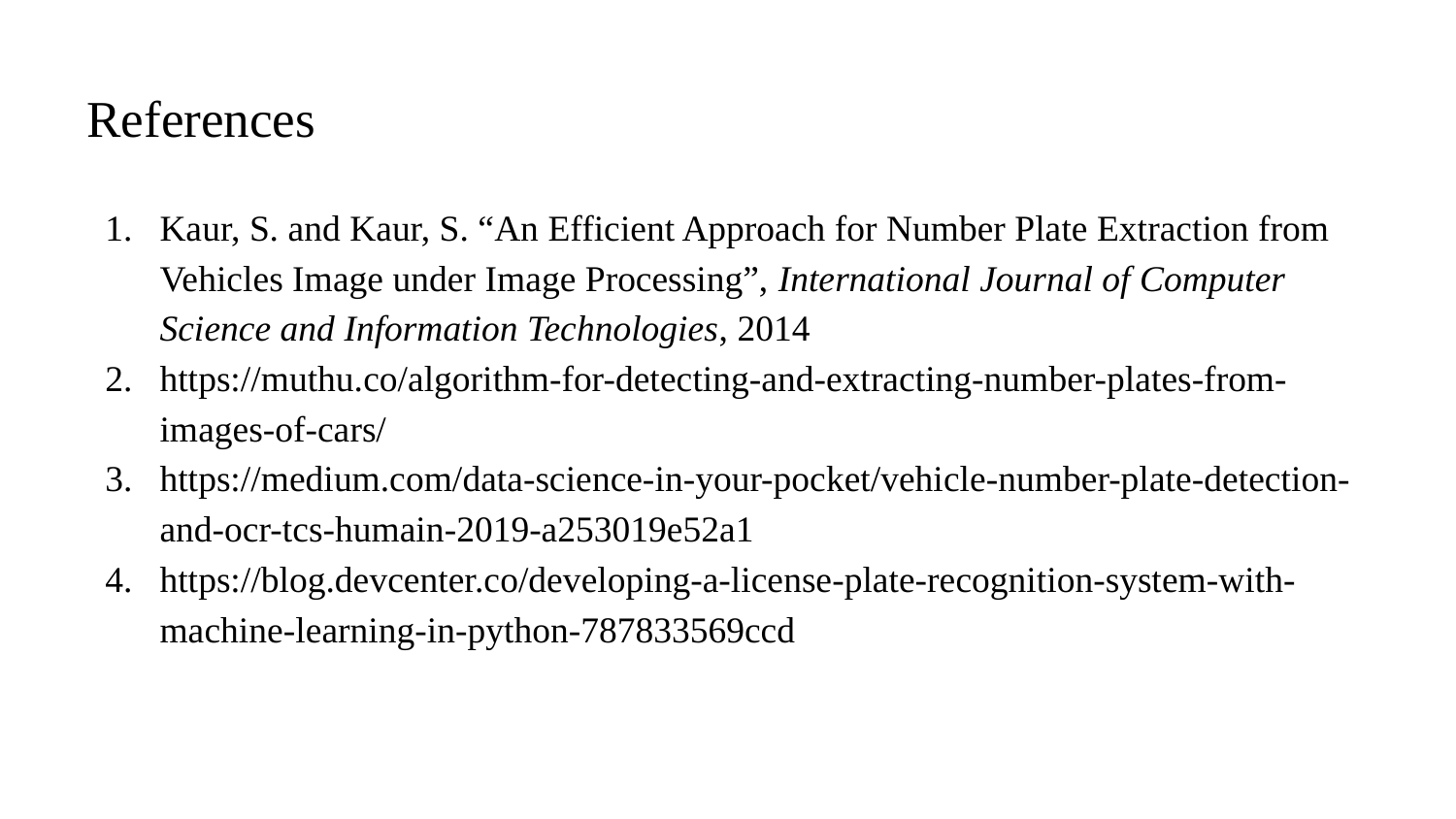

# References
Kaur, S. and Kaur, S. “An Efficient Approach for Number Plate Extraction from Vehicles Image under Image Processing”, International Journal of Computer Science and Information Technologies, 2014
https://muthu.co/algorithm-for-detecting-and-extracting-number-plates-from-images-of-cars/
https://medium.com/data-science-in-your-pocket/vehicle-number-plate-detection-and-ocr-tcs-humain-2019-a253019e52a1
https://blog.devcenter.co/developing-a-license-plate-recognition-system-with-machine-learning-in-python-787833569ccd